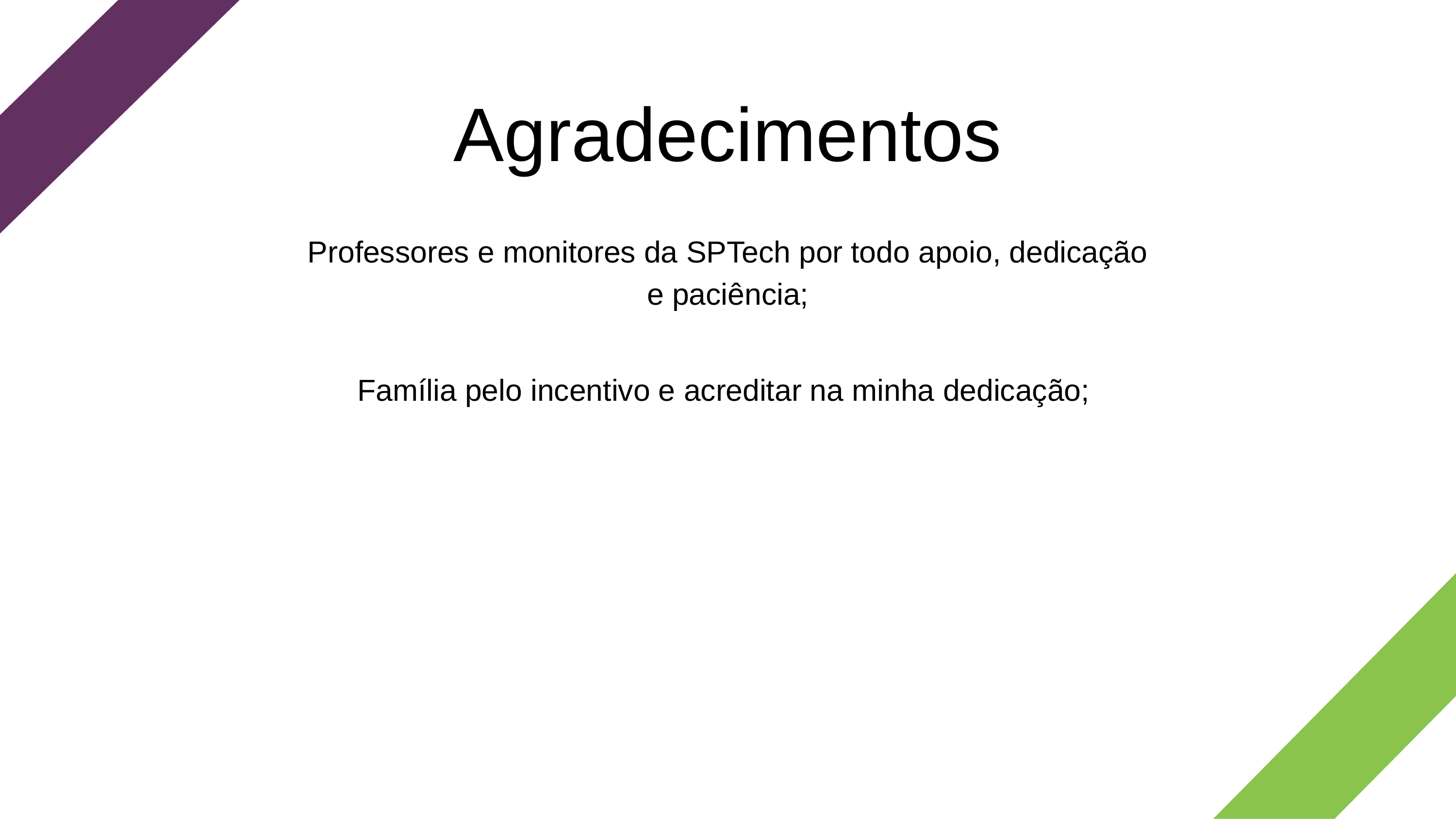

Agradecimentos
Professores e monitores da SPTech por todo apoio, dedicação e paciência;
Família pelo incentivo e acreditar na minha dedicação;